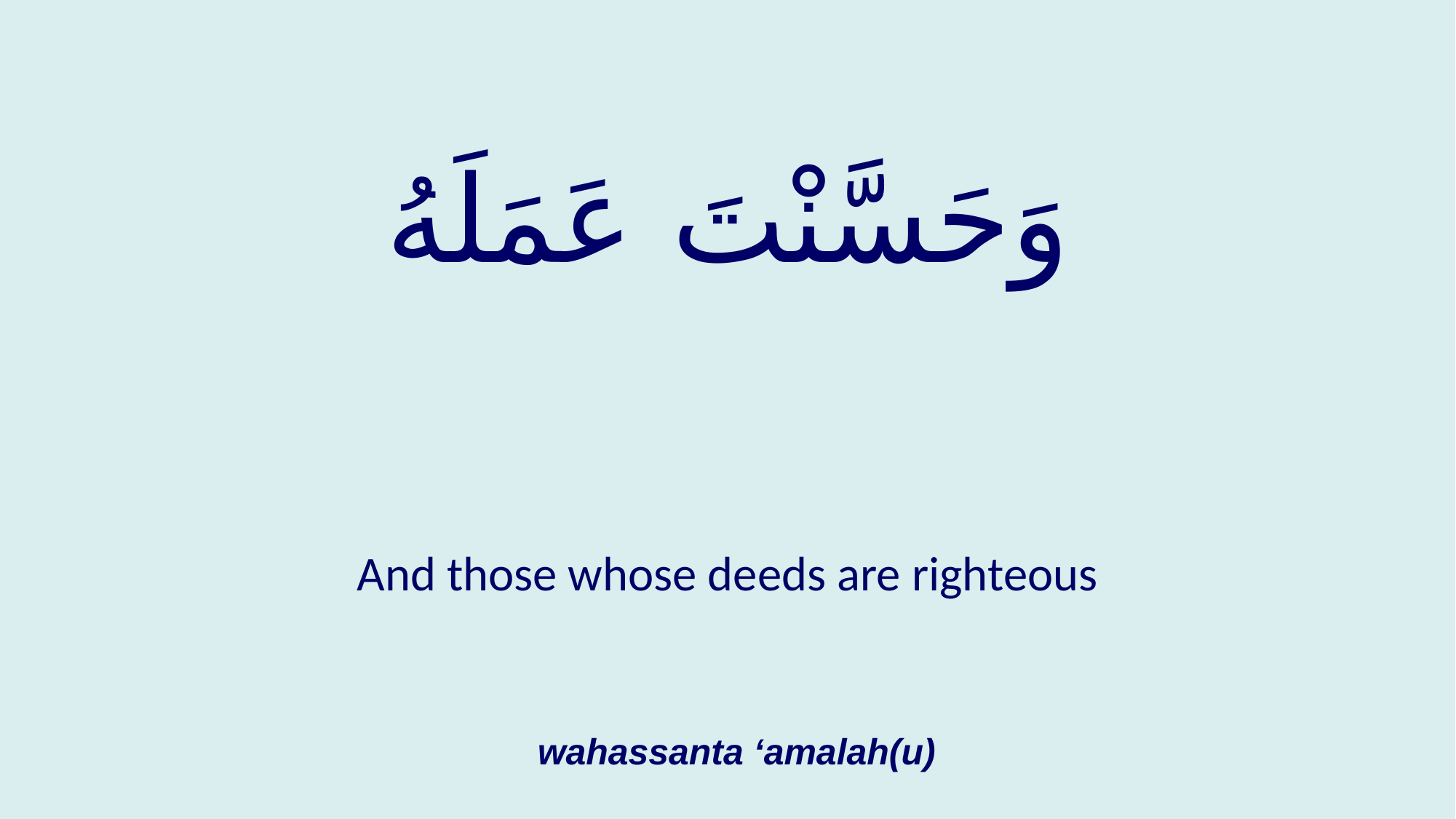

# وَحَسَّنْتَ عَمَلَهُ
And those whose deeds are righteous
wahassanta ‘amalah(u)